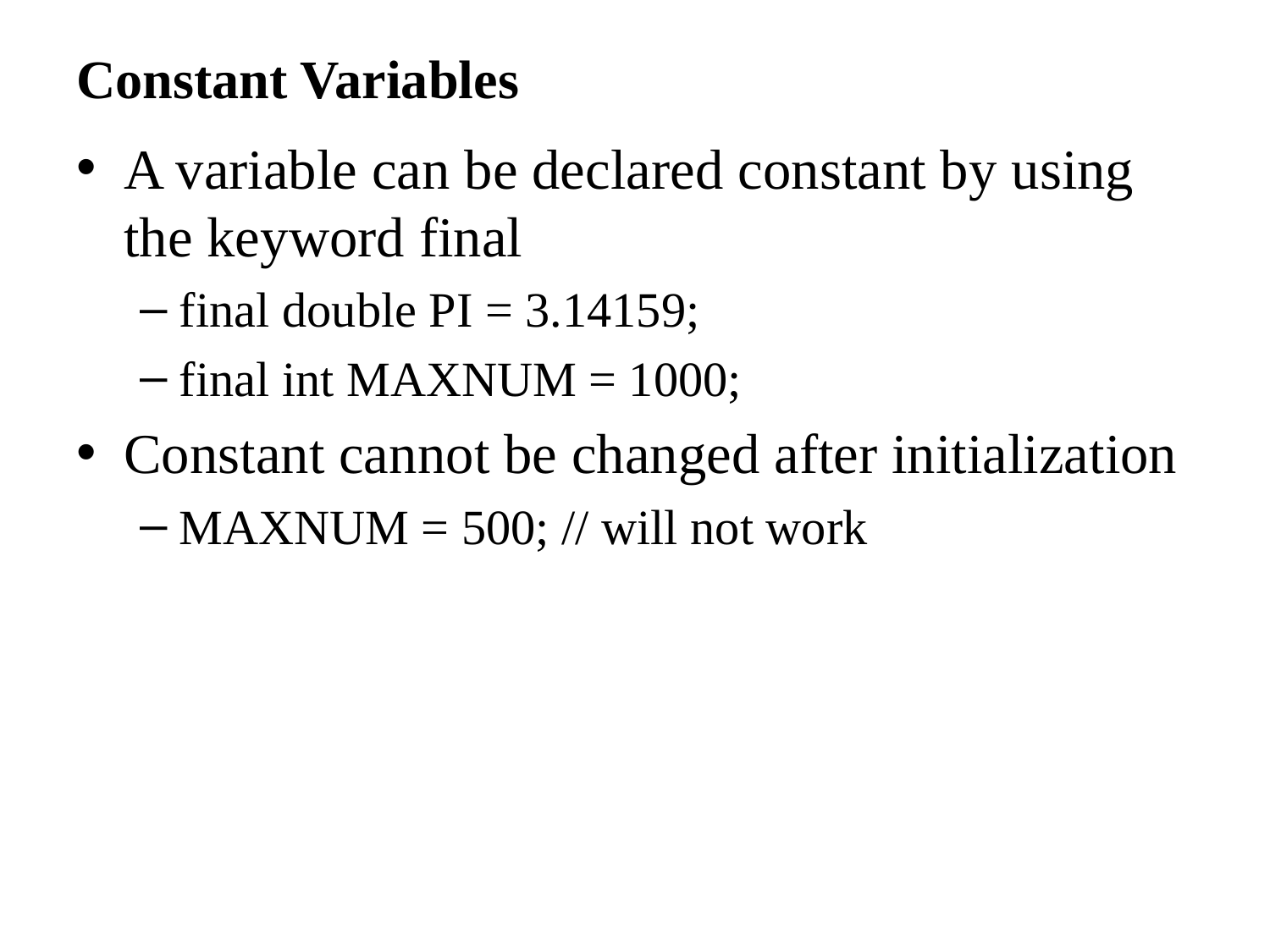

# Constant Variables
A variable can be declared constant by using the keyword final
final double PI = 3.14159;
final int MAXNUM = 1000;
Constant cannot be changed after initialization
MAXNUM = 500; // will not work